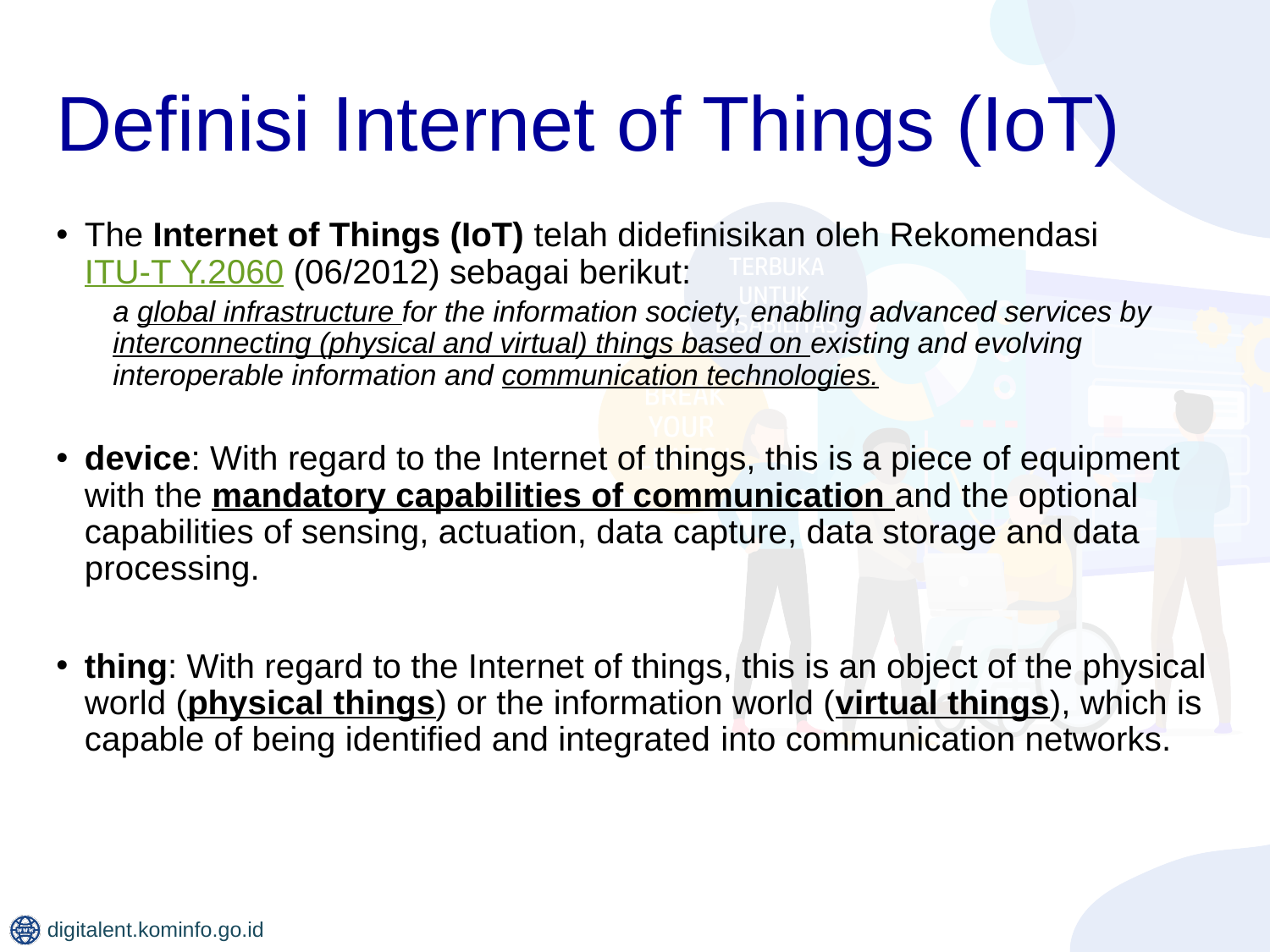

# Definisi Internet of Things (IoT)
The Internet of Things (IoT) telah didefinisikan oleh Rekomendasi ITU-T Y.2060 (06/2012) sebagai berikut:
a global infrastructure for the information society, enabling advanced services by interconnecting (physical and virtual) things based on existing and evolving interoperable information and communication technologies.

device: With regard to the Internet of things, this is a piece of equipment with the mandatory capabilities of communication and the optional capabilities of sensing, actuation, data capture, data storage and data processing.

thing: With regard to the Internet of things, this is an object of the physical world (physical things) or the information world (virtual things), which is capable of being identified and integrated into communication networks.